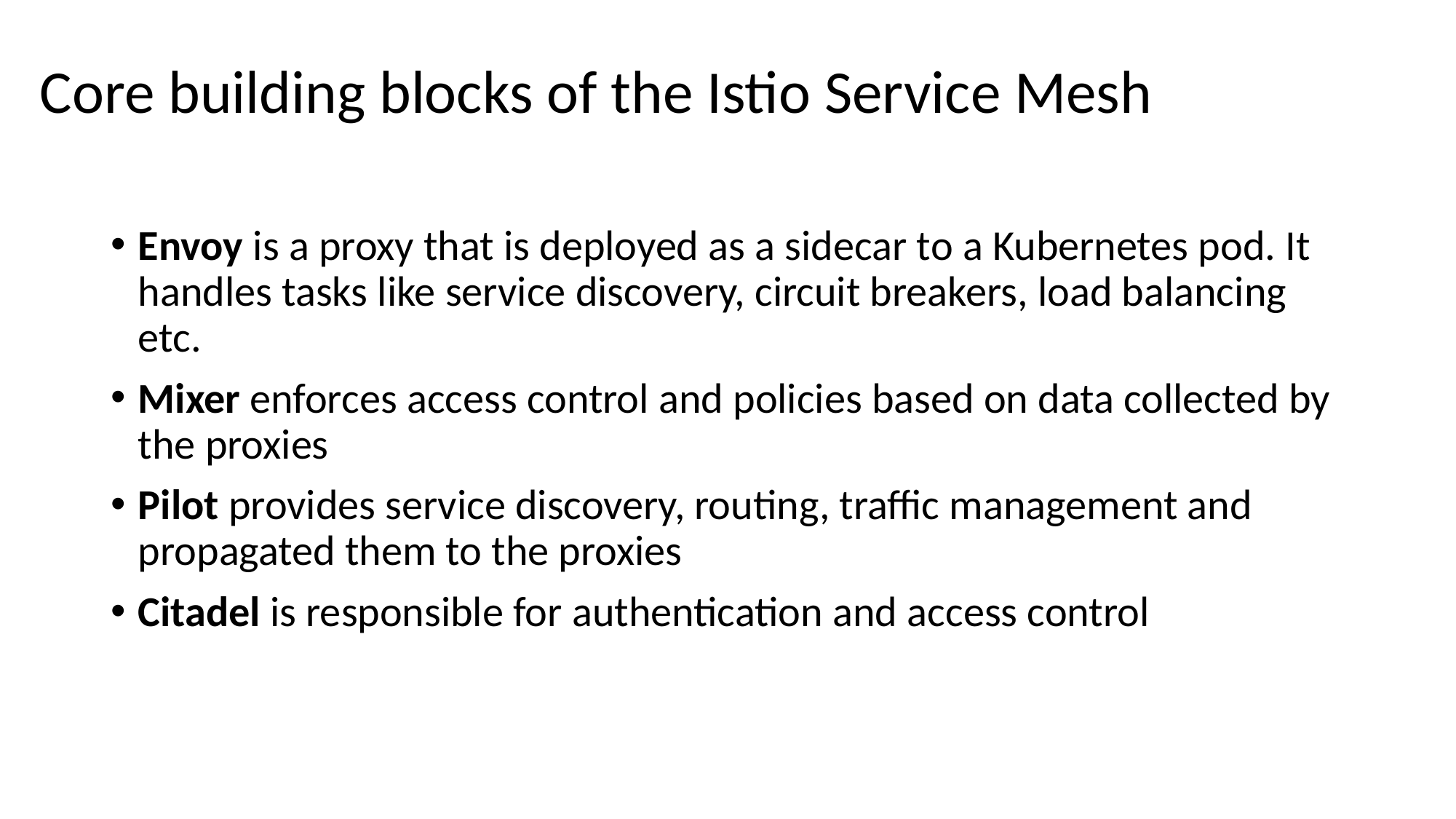

# Core building blocks of the Istio Service Mesh
Envoy is a proxy that is deployed as a sidecar to a Kubernetes pod. It handles tasks like service discovery, circuit breakers, load balancing etc.
Mixer enforces access control and policies based on data collected by the proxies
Pilot provides service discovery, routing, traffic management and propagated them to the proxies
Citadel is responsible for authentication and access control